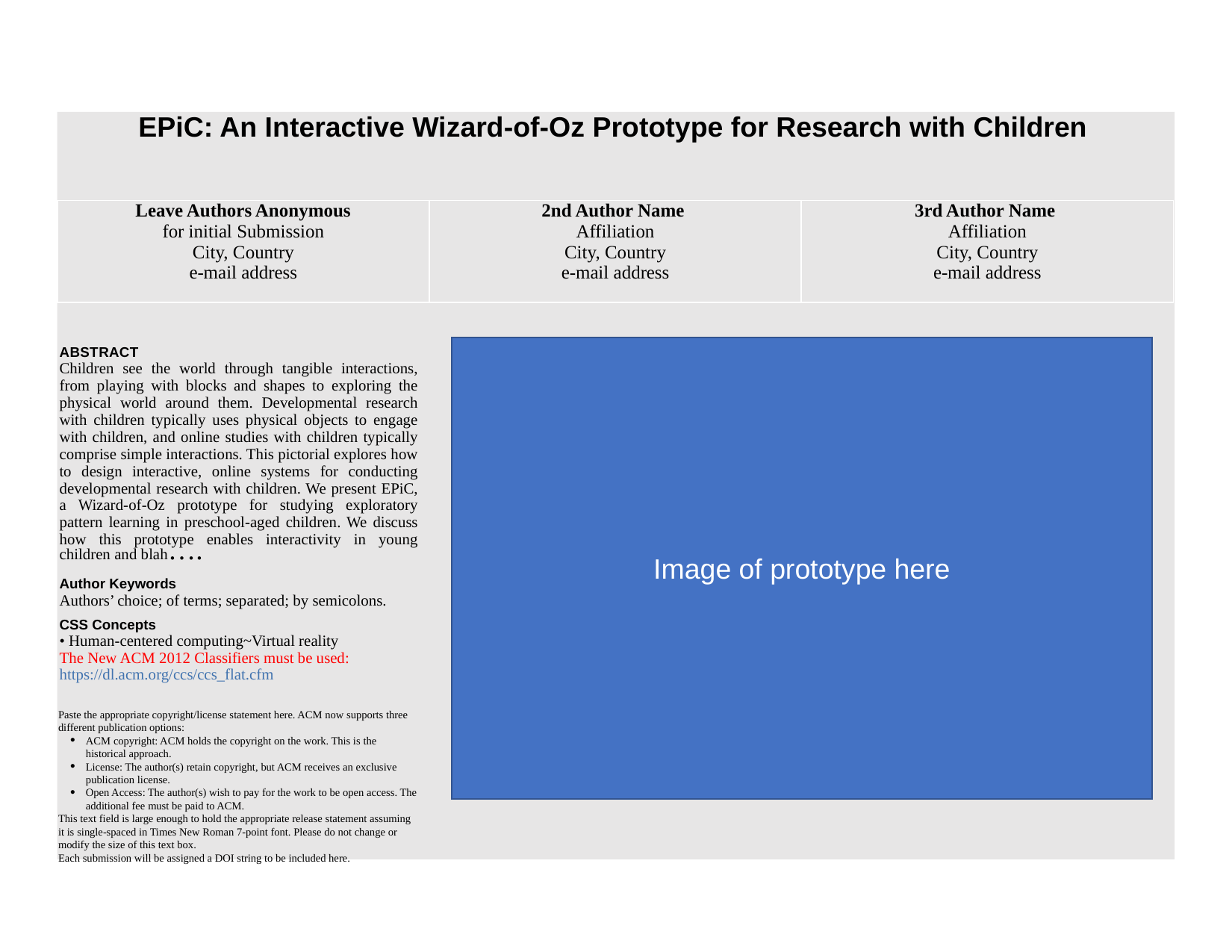

EPiC: An Interactive Wizard-of-Oz Prototype for Research with Children

| Leave Authors Anonymous for initial Submission City, Country e-mail address | 2nd Author Name Affiliation City, Country e-mail address | 3rd Author Name Affiliation City, Country e-mail address |
| --- | --- | --- |
Abstract
Children see the world through tangible interactions, from playing with blocks and shapes to exploring the physical world around them. Developmental research with children typically uses physical objects to engage with children, and online studies with children typically comprise simple interactions. This pictorial explores how to design interactive, online systems for conducting developmental research with children. We present EPiC, a Wizard-of-Oz prototype for studying exploratory pattern learning in preschool-aged children. We discuss how this prototype enables interactivity in young children and blah….
Author Keywords
Authors’ choice; of terms; separated; by semicolons.
CSS Concepts
• Human-centered computing~Virtual reality
The New ACM 2012 Classifiers must be used: https://dl.acm.org/ccs/ccs_flat.cfm

Image of prototype here
Paste the appropriate copyright/license statement here. ACM now supports three different publication options:
ACM copyright: ACM holds the copyright on the work. This is the historical approach.
License: The author(s) retain copyright, but ACM receives an exclusive publication license.
Open Access: The author(s) wish to pay for the work to be open access. The additional fee must be paid to ACM.
This text field is large enough to hold the appropriate release statement assuming it is single-spaced in Times New Roman 7-point font. Please do not change or modify the size of this text box.
Each submission will be assigned a DOI string to be included here.